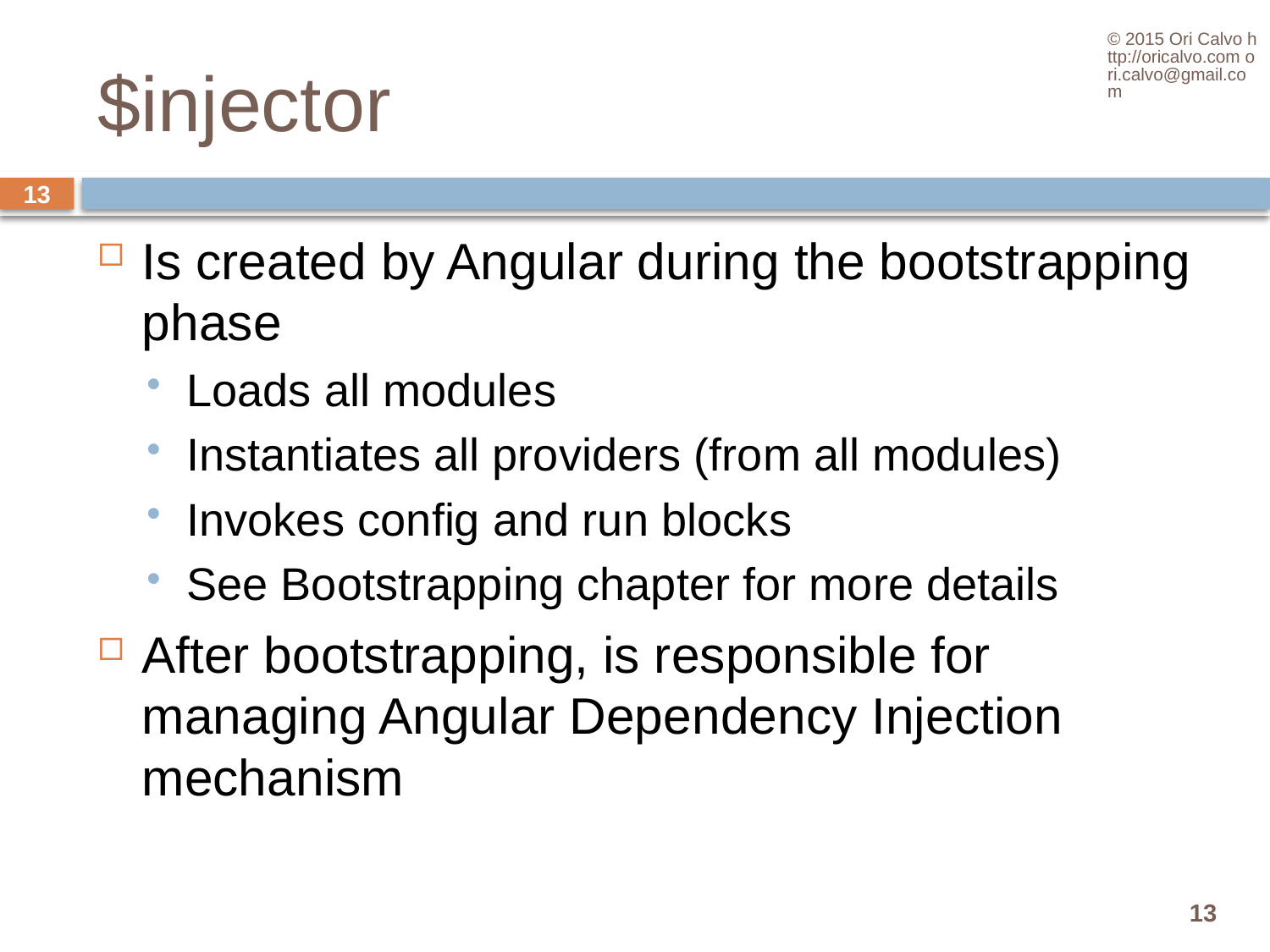

© 2015 Ori Calvo http://oricalvo.com ori.calvo@gmail.com
# $injector
13
Is created by Angular during the bootstrapping phase
Loads all modules
Instantiates all providers (from all modules)
Invokes config and run blocks
See Bootstrapping chapter for more details
After bootstrapping, is responsible for managing Angular Dependency Injection mechanism